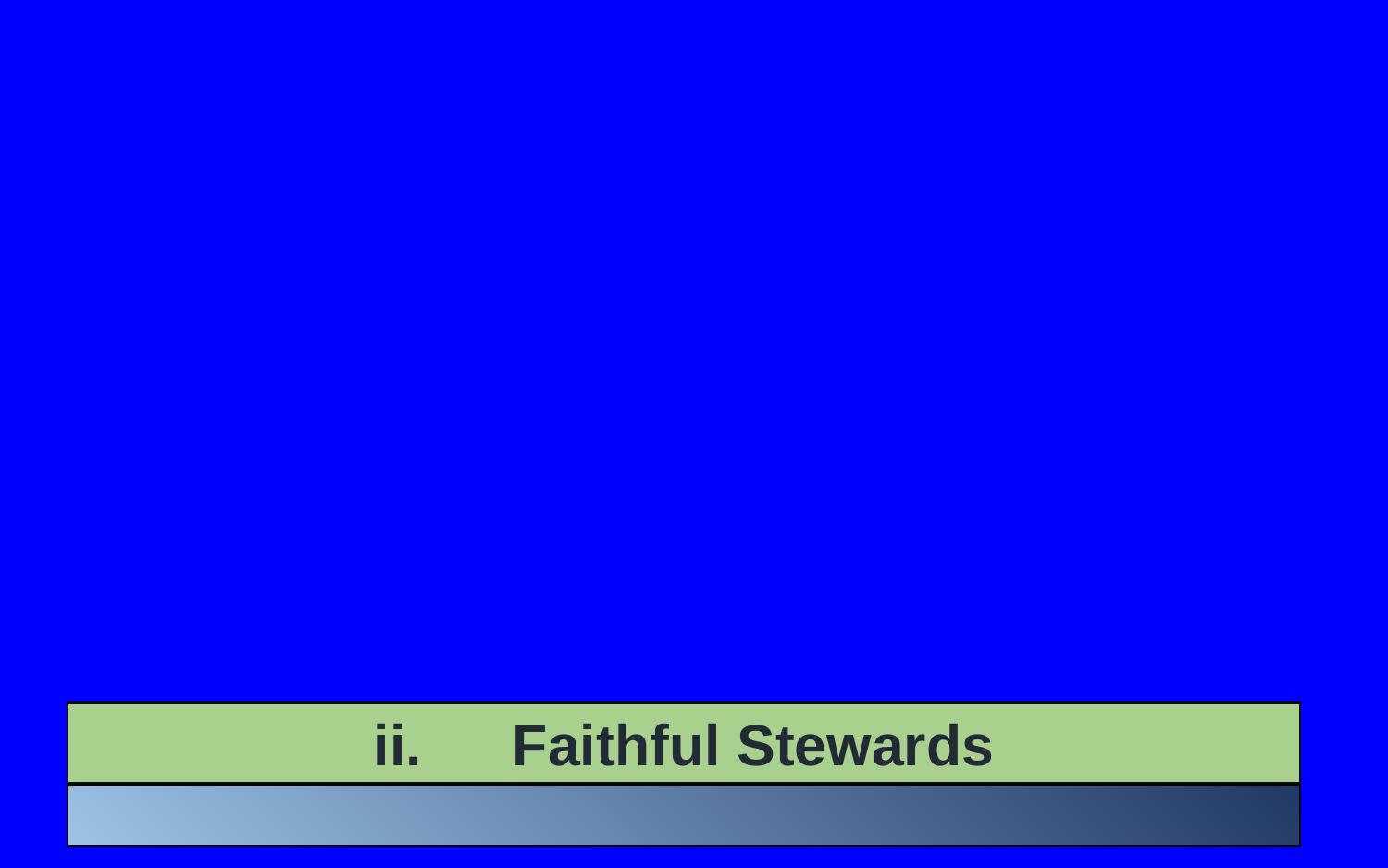

ii.	Faithful Stewards
ALL THINGS THAT PERTAIN TO LIFE AND GODLINESS